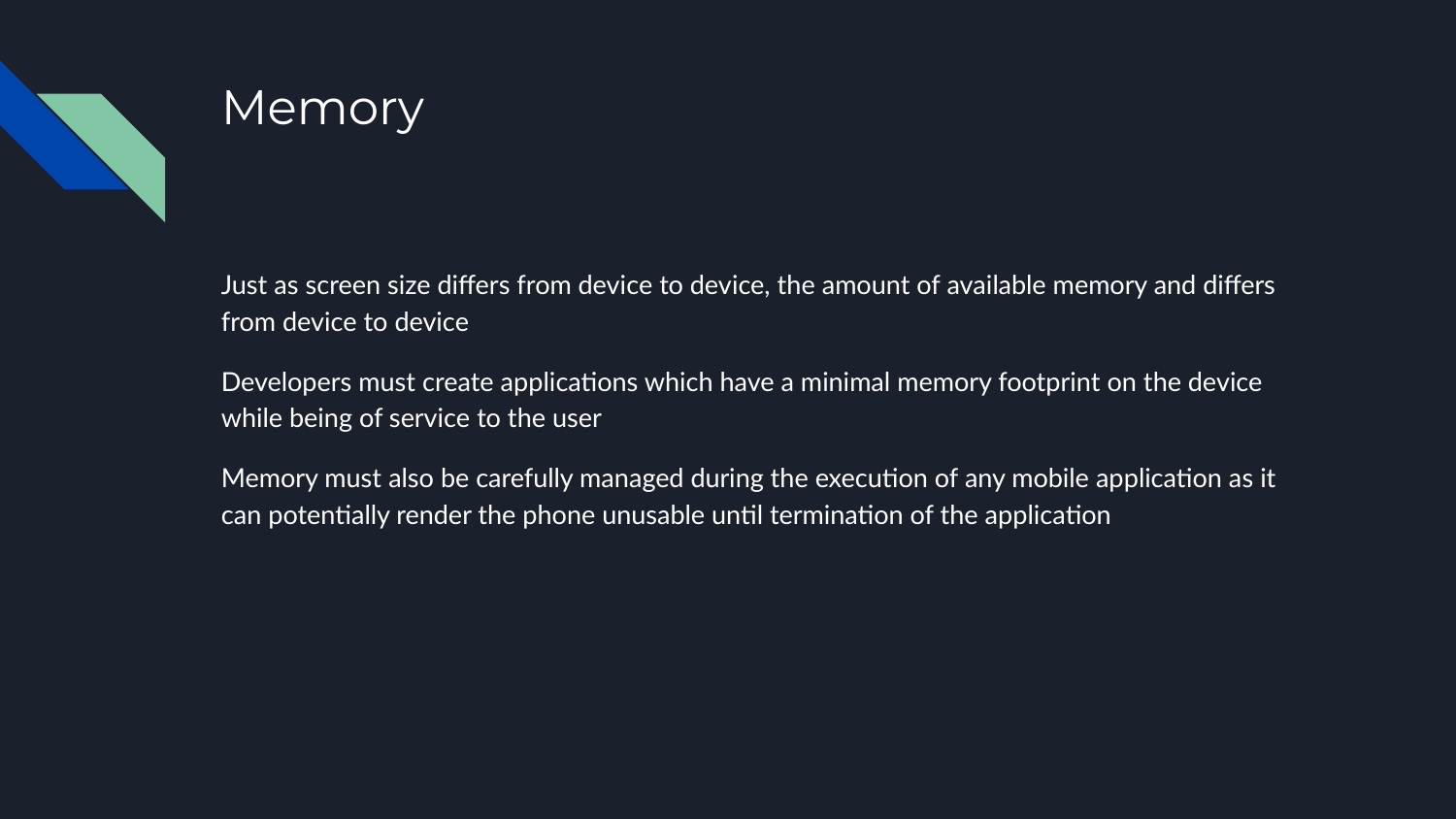

# Memory

Just as screen size differs from device to device, the amount of available memory and differs from device to device
Developers must create applications which have a minimal memory footprint on the device while being of service to the user
Memory must also be carefully managed during the execution of any mobile application as it can potentially render the phone unusable until termination of the application